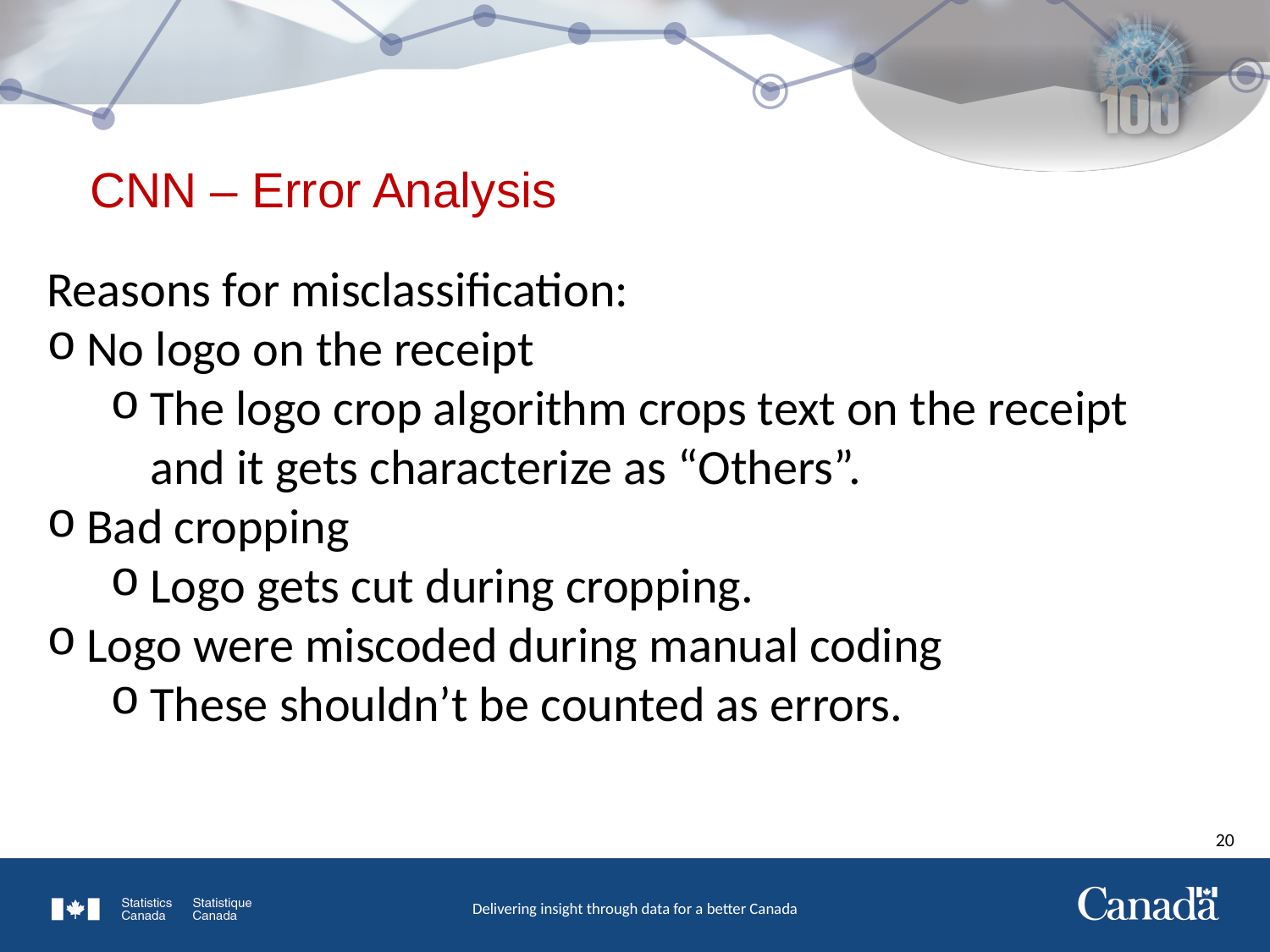

# CNN – Error Analysis
Reasons for misclassification:
No logo on the receipt
The logo crop algorithm crops text on the receipt and it gets characterize as “Others”.
Bad cropping
Logo gets cut during cropping.
Logo were miscoded during manual coding
These shouldn’t be counted as errors.

20